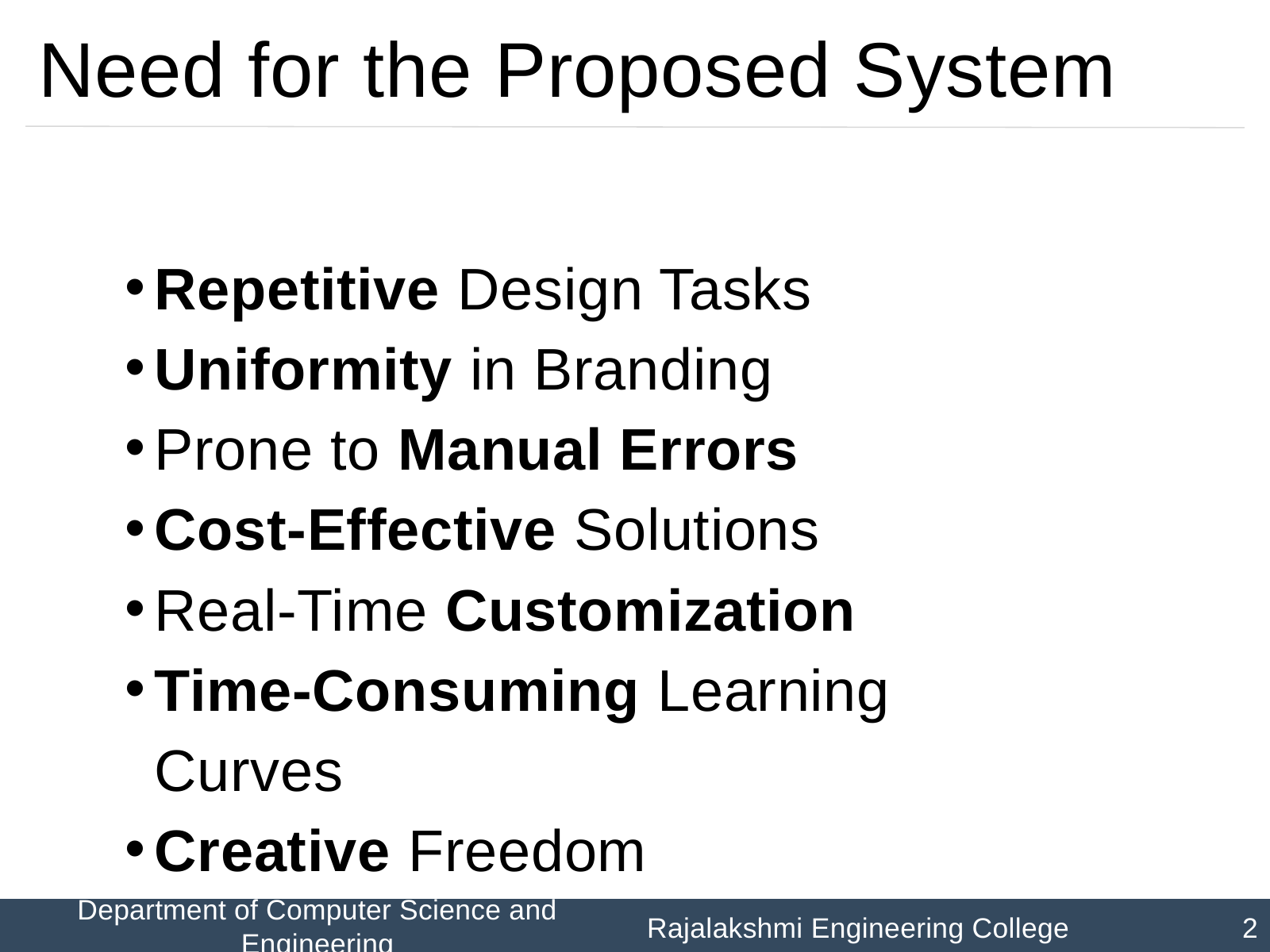

Need for the Proposed System

Repetitive Design Tasks
Uniformity in Branding
Prone to Manual Errors
Cost-Effective Solutions
Real-Time Customization
Time-Consuming Learning Curves
Creative Freedom

Department of Computer Science and Engineering

Rajalakshmi Engineering College 		2